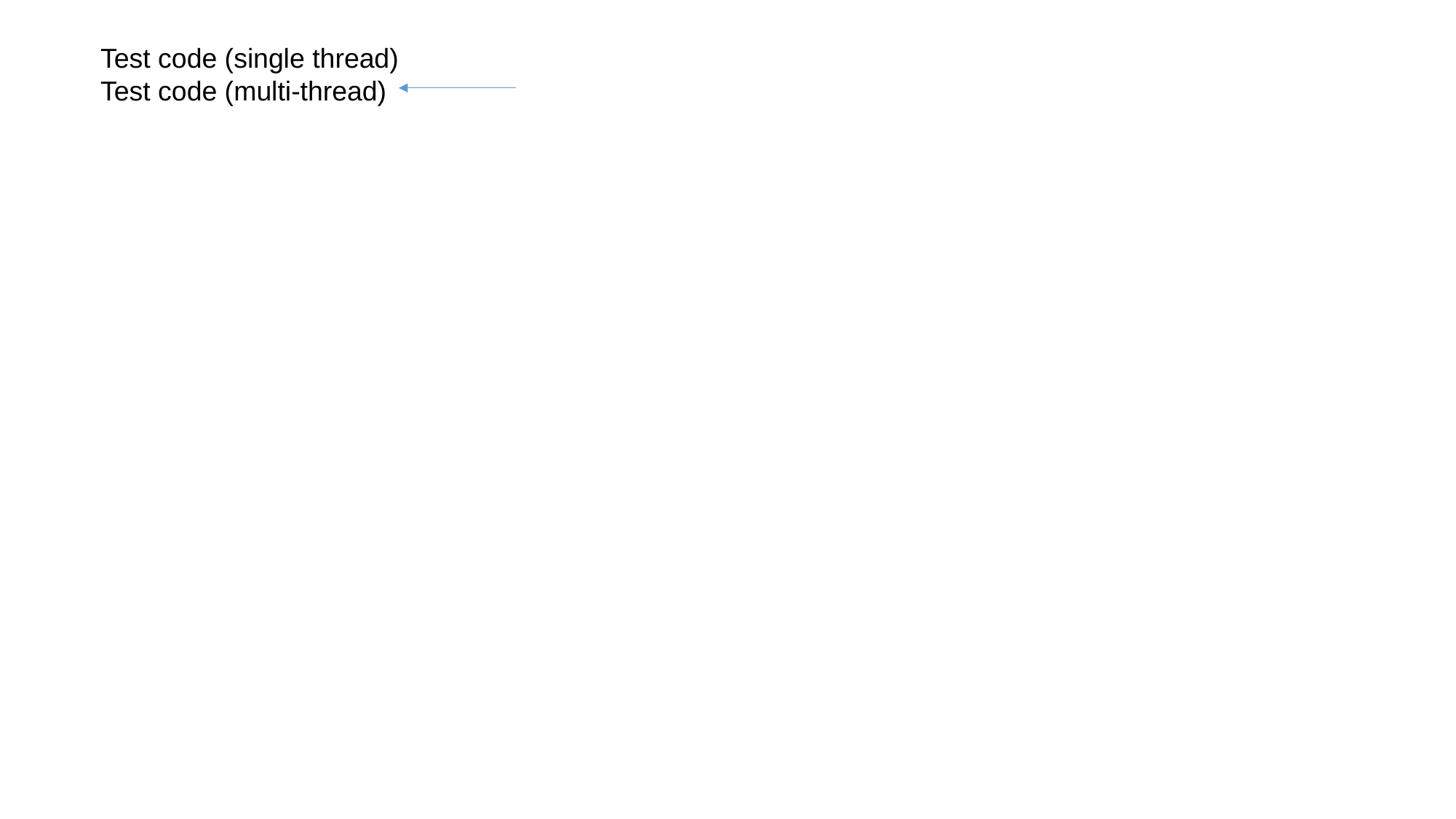

Test code (single thread)
Test code (multi-thread)